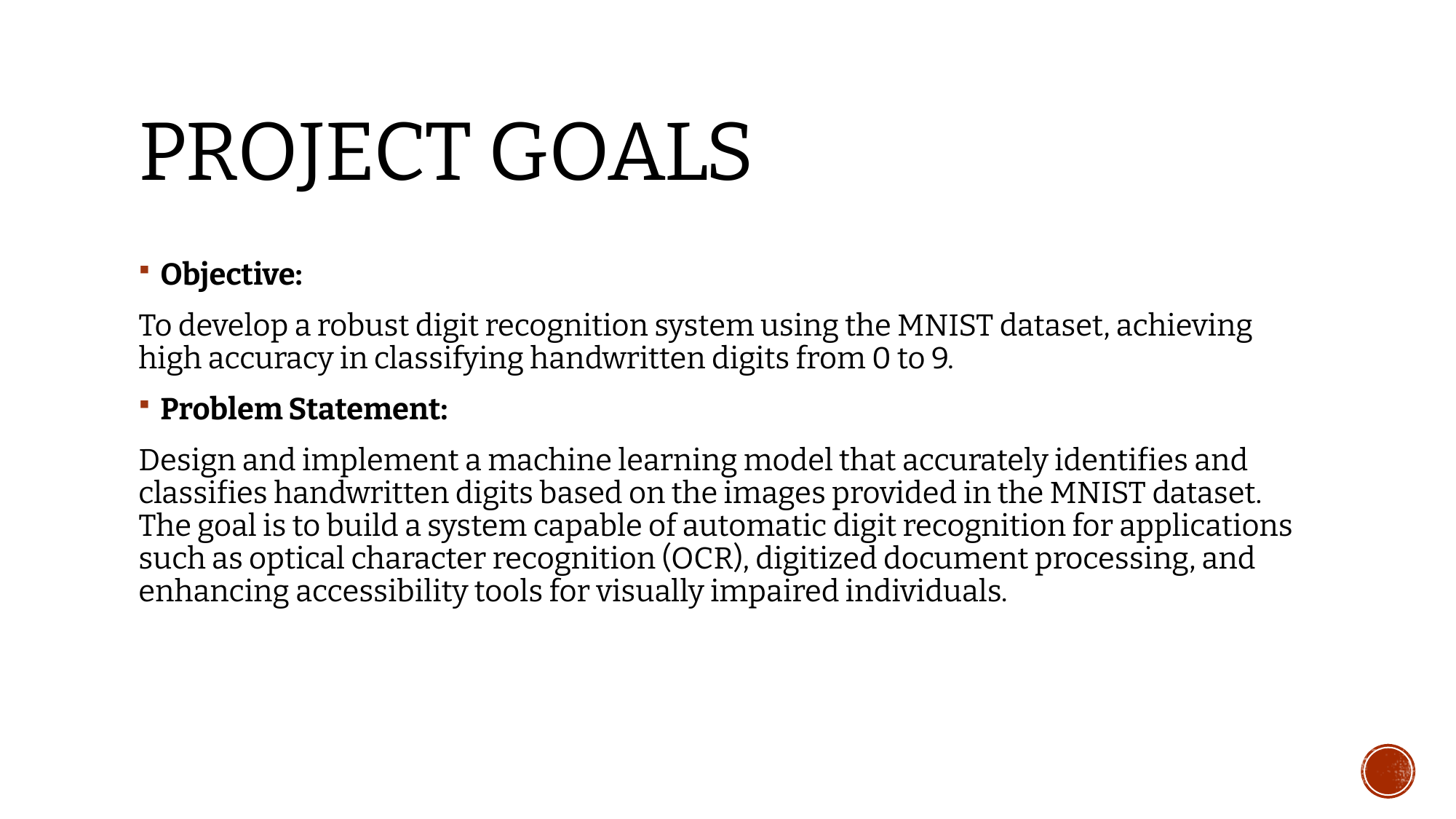

# Project Goals
Objective:
To develop a robust digit recognition system using the MNIST dataset, achieving high accuracy in classifying handwritten digits from 0 to 9.
Problem Statement:
Design and implement a machine learning model that accurately identifies and classifies handwritten digits based on the images provided in the MNIST dataset. The goal is to build a system capable of automatic digit recognition for applications such as optical character recognition (OCR), digitized document processing, and enhancing accessibility tools for visually impaired individuals.